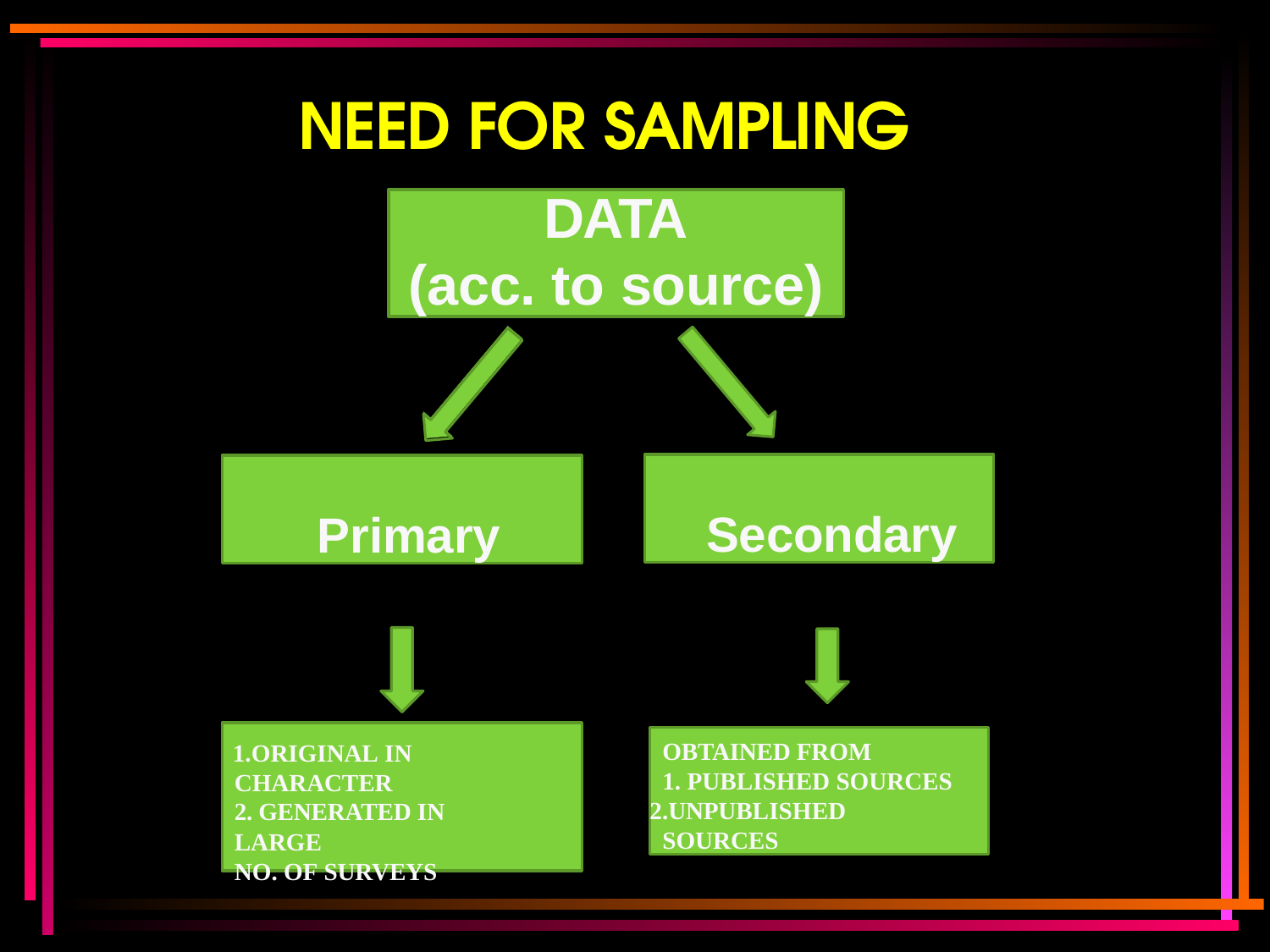

# NEED FOR SAMPLING
DATA
(acc. to source)

Secondary

Primary

OBTAINED FROM
PUBLISHED SOURCES
UNPUBLISHED  SOURCES
ORIGINAL IN CHARACTER
2. GENERATED IN LARGE
NO. OF SURVEYS